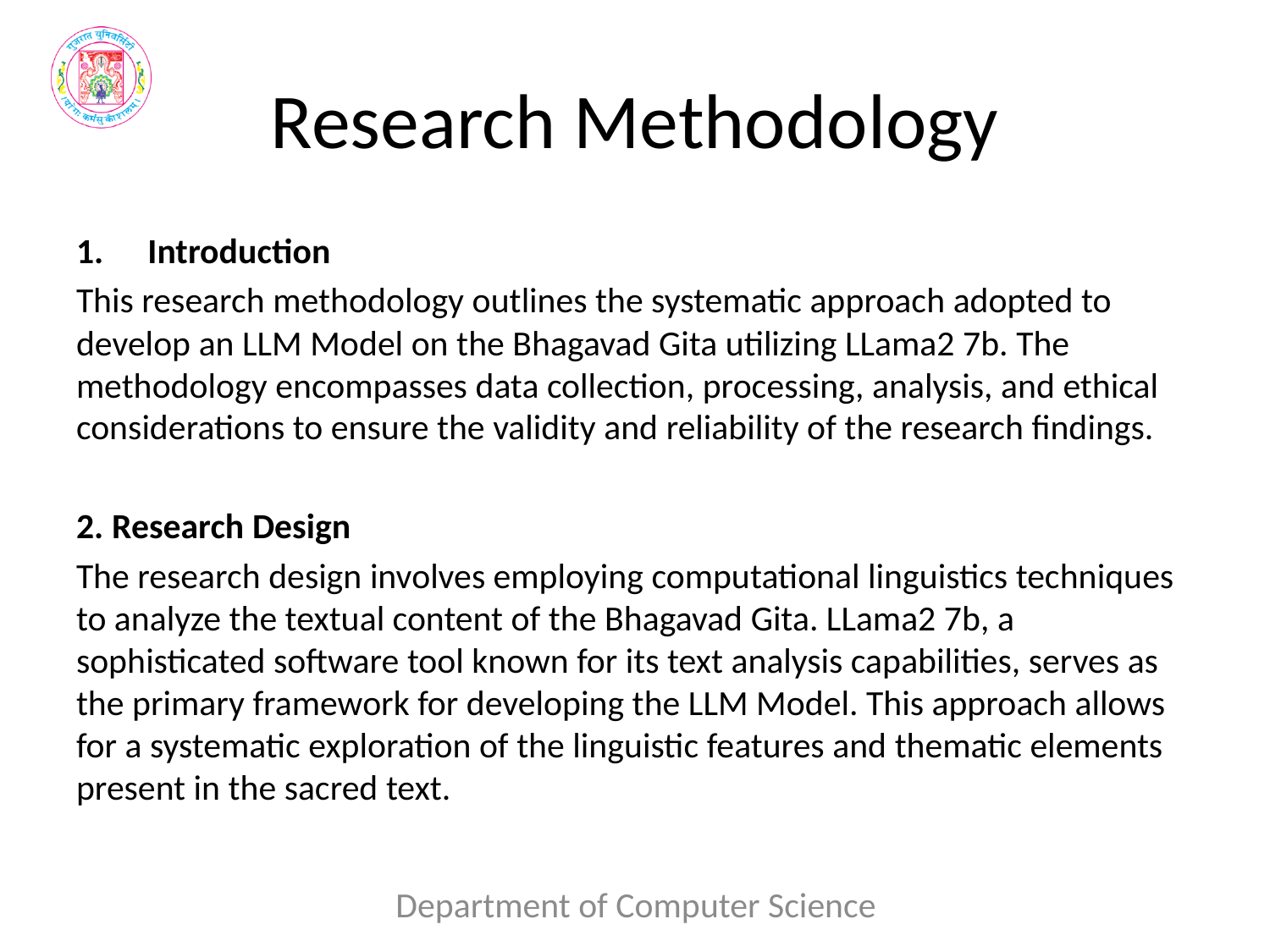

# Research Methodology
Introduction
This research methodology outlines the systematic approach adopted to develop an LLM Model on the Bhagavad Gita utilizing LLama2 7b. The methodology encompasses data collection, processing, analysis, and ethical considerations to ensure the validity and reliability of the research findings.

2. Research Design
The research design involves employing computational linguistics techniques to analyze the textual content of the Bhagavad Gita. LLama2 7b, a sophisticated software tool known for its text analysis capabilities, serves as the primary framework for developing the LLM Model. This approach allows for a systematic exploration of the linguistic features and thematic elements present in the sacred text.
Department of Computer Science
9